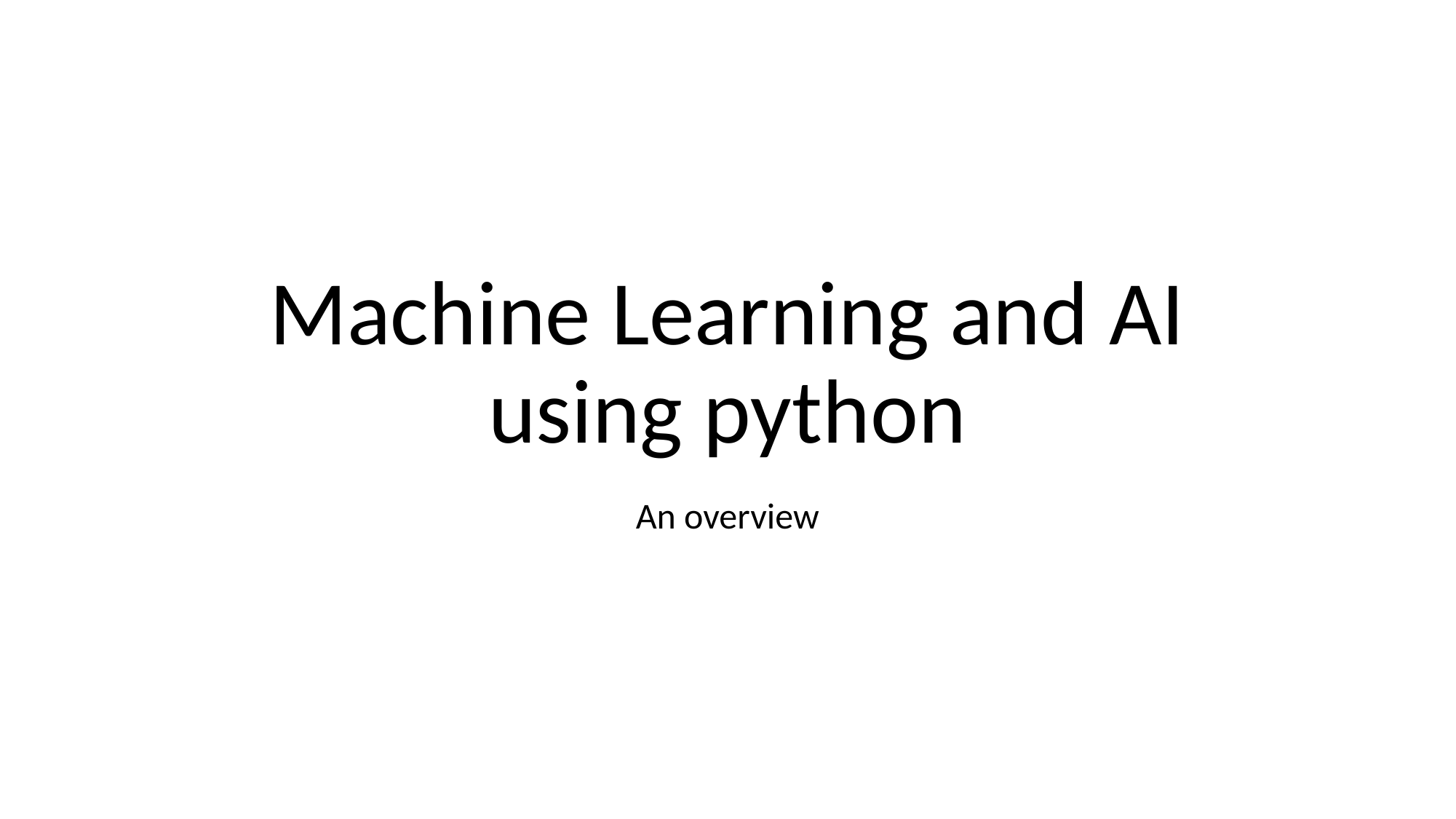

# Machine Learning and AI using python
An overview